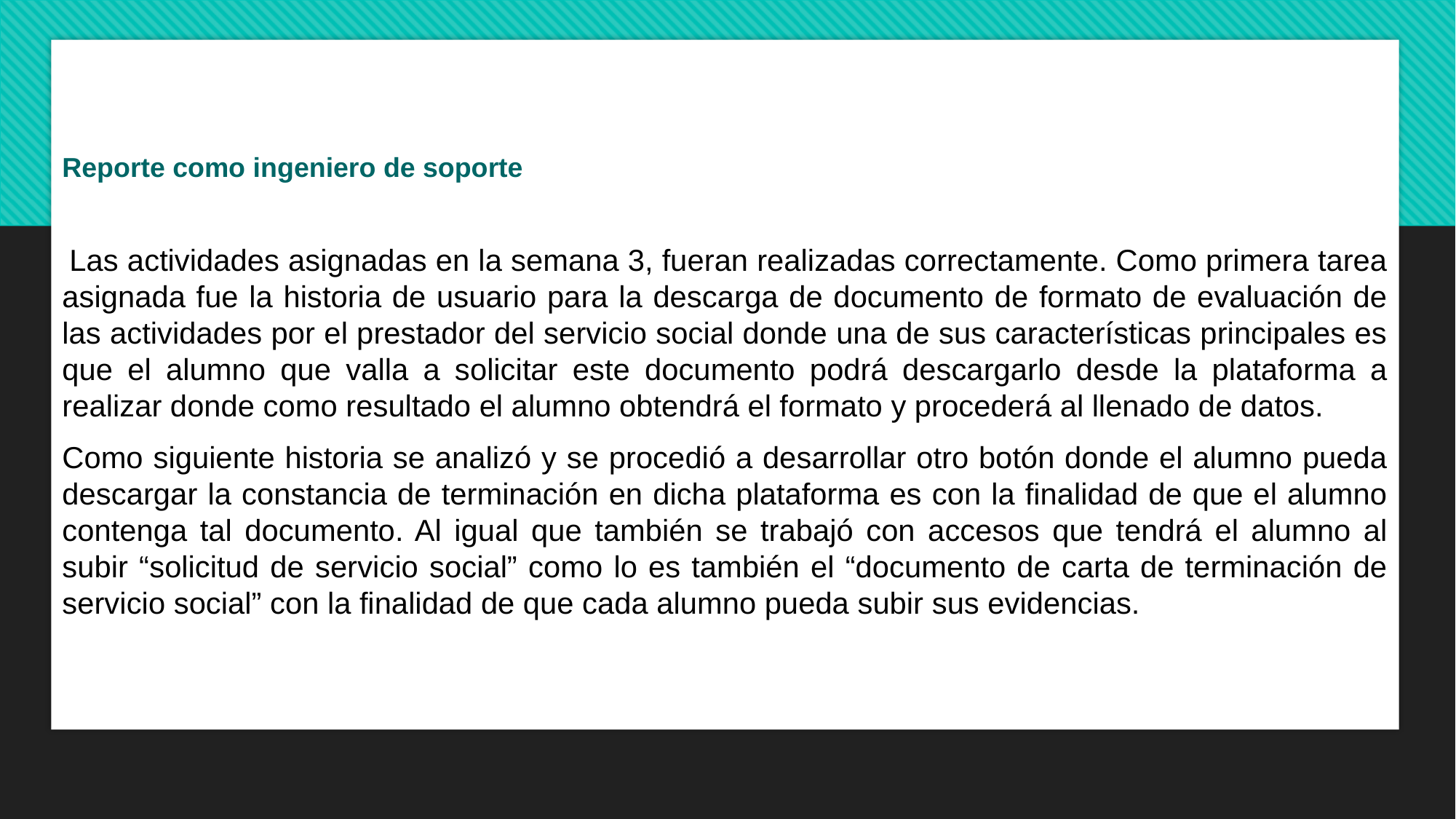

Reporte como ingeniero de soporte

 Las actividades asignadas en la semana 3, fueran realizadas correctamente. Como primera tarea asignada fue la historia de usuario para la descarga de documento de formato de evaluación de las actividades por el prestador del servicio social donde una de sus características principales es que el alumno que valla a solicitar este documento podrá descargarlo desde la plataforma a realizar donde como resultado el alumno obtendrá el formato y procederá al llenado de datos.
Como siguiente historia se analizó y se procedió a desarrollar otro botón donde el alumno pueda descargar la constancia de terminación en dicha plataforma es con la finalidad de que el alumno contenga tal documento. Al igual que también se trabajó con accesos que tendrá el alumno al subir “solicitud de servicio social” como lo es también el “documento de carta de terminación de servicio social” con la finalidad de que cada alumno pueda subir sus evidencias.